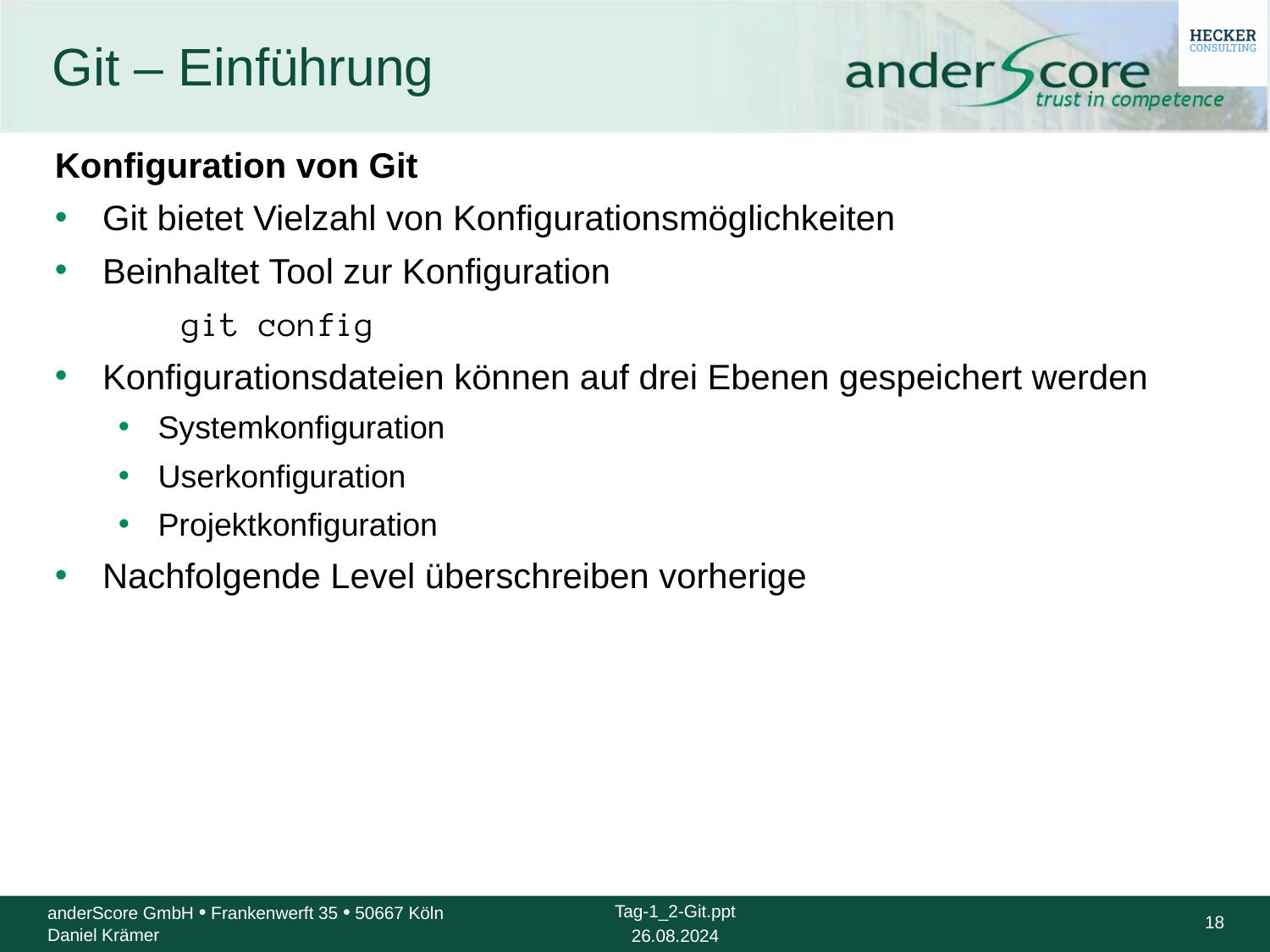

# Git – Einführung
Konfiguration von Git
Git bietet Vielzahl von Konfigurationsmöglichkeiten
Beinhaltet Tool zur Konfiguration
	git config
Konfigurationsdateien können auf drei Ebenen gespeichert werden
Systemkonfiguration
Userkonfiguration
Projektkonfiguration
Nachfolgende Level überschreiben vorherige